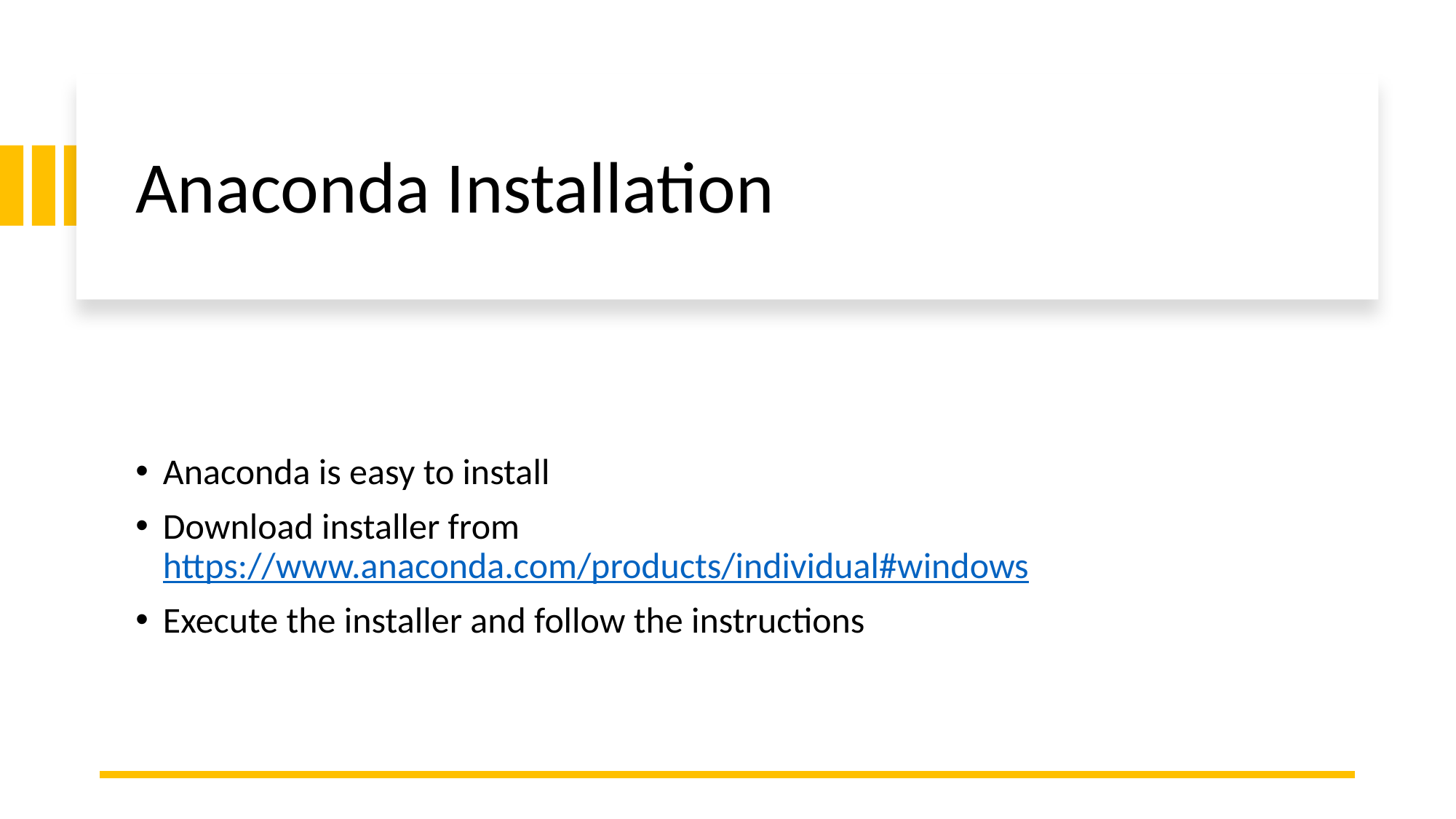

# Anaconda Installation

Anaconda is easy to install
Download installer from https://www.anaconda.com/products/individual#windows
Execute the installer and follow the instructions
4